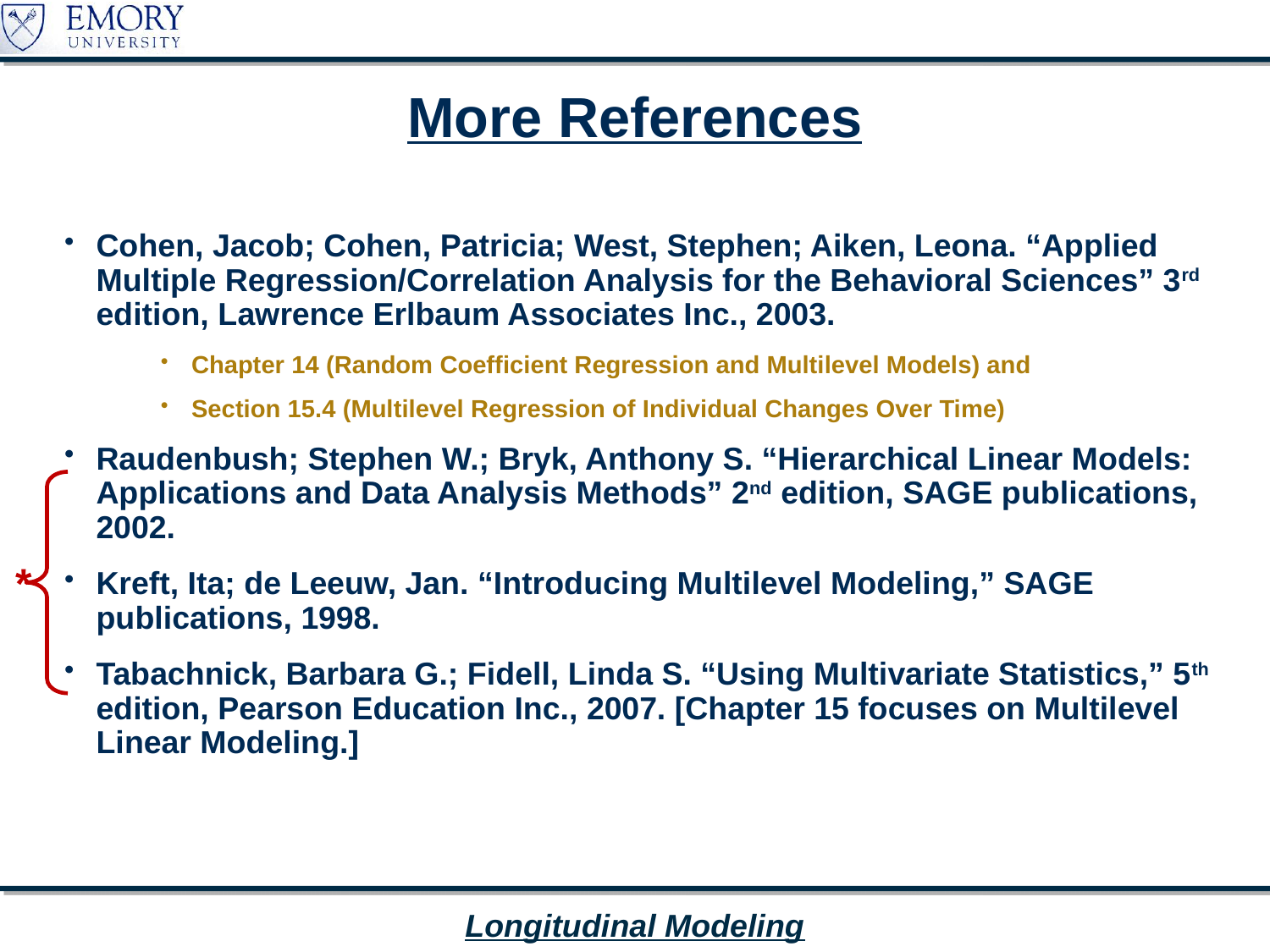

# More References
Cohen, Jacob; Cohen, Patricia; West, Stephen; Aiken, Leona. “Applied Multiple Regression/Correlation Analysis for the Behavioral Sciences” 3rd edition, Lawrence Erlbaum Associates Inc., 2003.
Chapter 14 (Random Coefficient Regression and Multilevel Models) and
Section 15.4 (Multilevel Regression of Individual Changes Over Time)
Raudenbush; Stephen W.; Bryk, Anthony S. “Hierarchical Linear Models: Applications and Data Analysis Methods” 2nd edition, SAGE publications, 2002.
Kreft, Ita; de Leeuw, Jan. “Introducing Multilevel Modeling,” SAGE publications, 1998.
Tabachnick, Barbara G.; Fidell, Linda S. “Using Multivariate Statistics,” 5th edition, Pearson Education Inc., 2007. [Chapter 15 focuses on Multilevel Linear Modeling.]

*